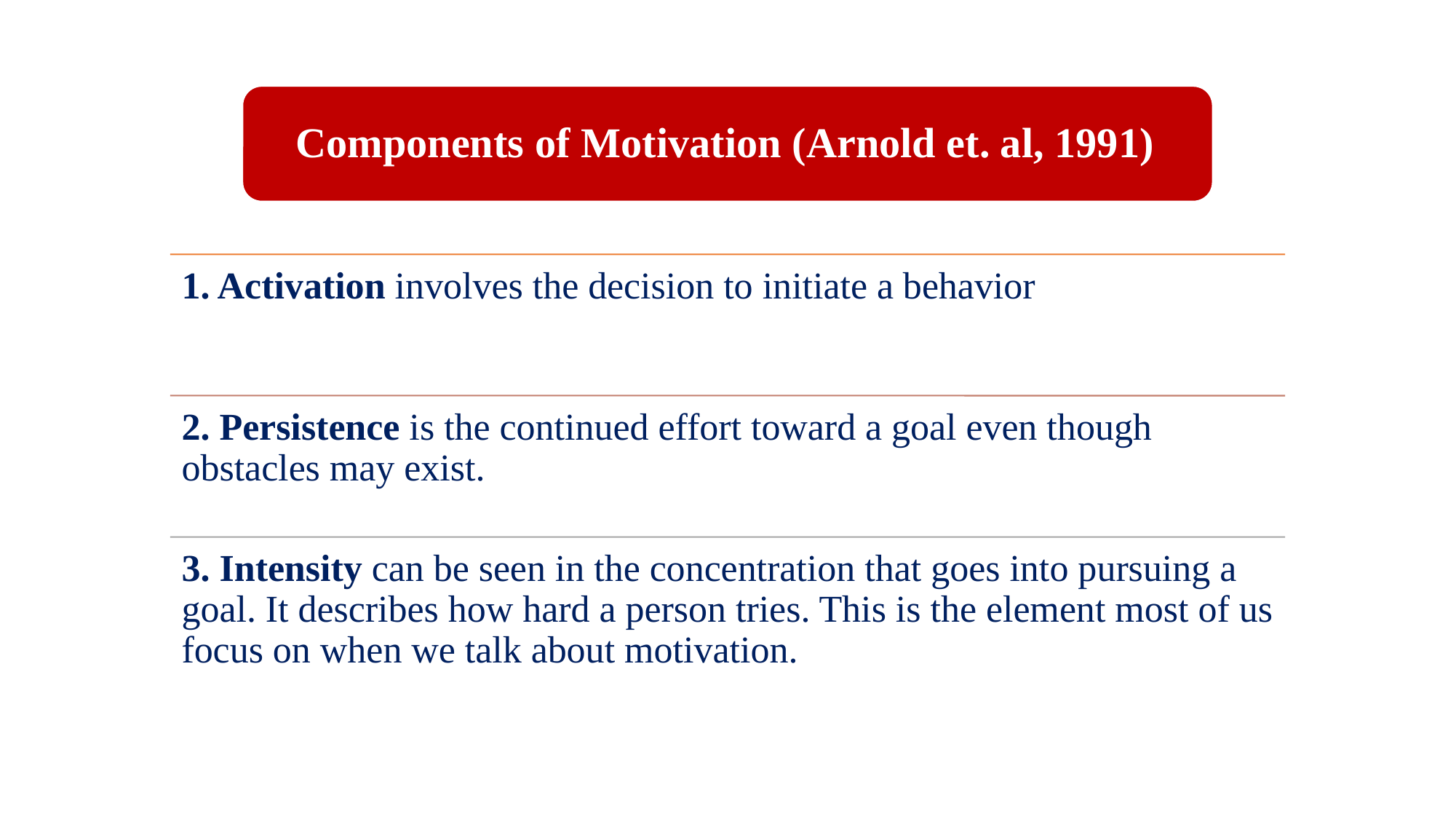

Components of Motivation (Arnold et. al, 1991)
1. Activation involves the decision to initiate a behavior
2. Persistence is the continued effort toward a goal even though obstacles may exist.
3. Intensity can be seen in the concentration that goes into pursuing a goal. It describes how hard a person tries. This is the element most of us focus on when we talk about motivation.